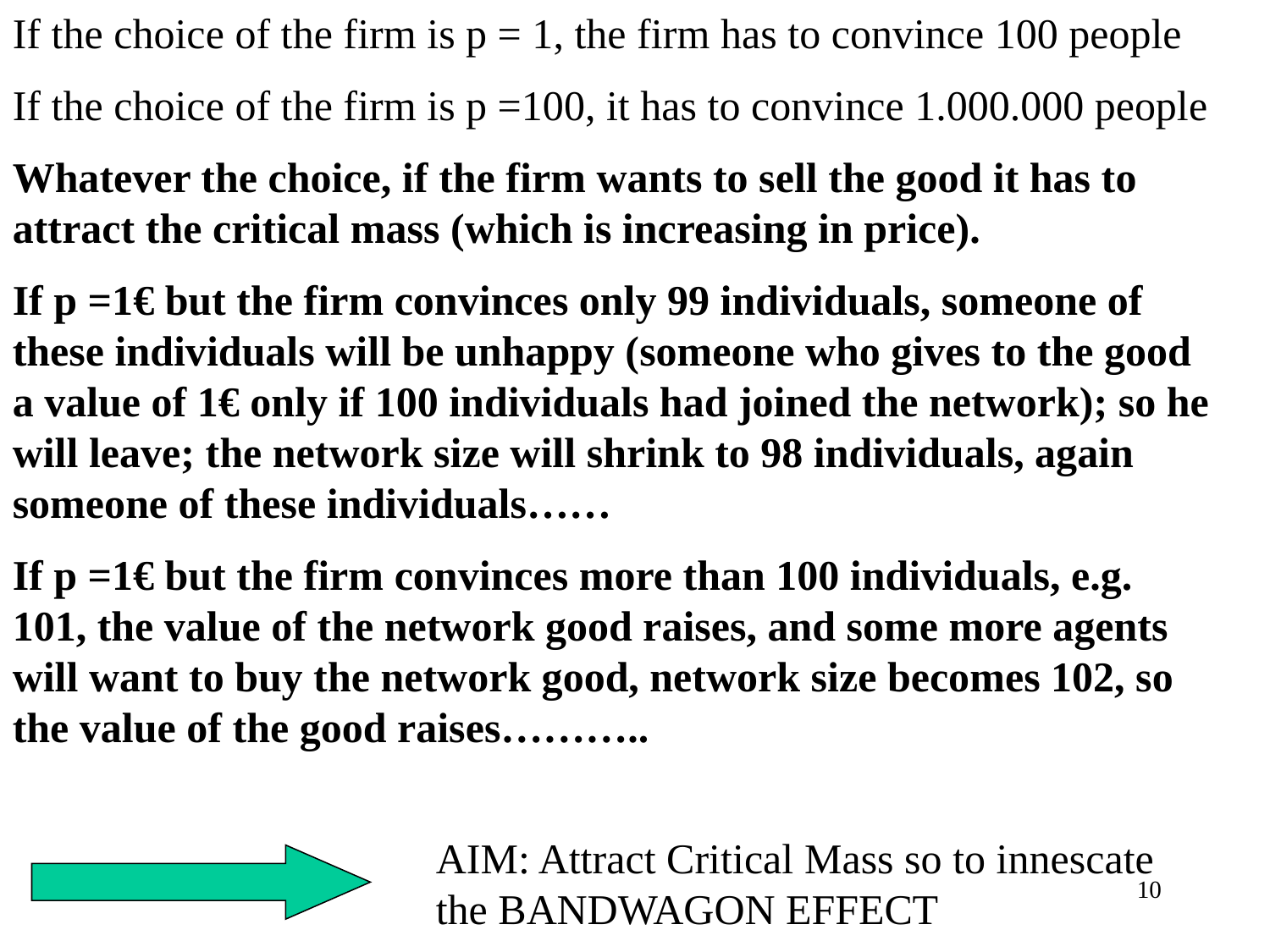

If the choice of the firm is p = 1, the firm has to convince 100 people
If the choice of the firm is p =100, it has to convince 1.000.000 people
Whatever the choice, if the firm wants to sell the good it has to attract the critical mass (which is increasing in price).
If p =1€ but the firm convinces only 99 individuals, someone of these individuals will be unhappy (someone who gives to the good a value of 1€ only if 100 individuals had joined the network); so he will leave; the network size will shrink to 98 individuals, again someone of these individuals……
If p =1€ but the firm convinces more than 100 individuals, e.g. 101, the value of the network good raises, and some more agents will want to buy the network good, network size becomes 102, so the value of the good raises………..

AIM: Attract Critical Mass so to innescate the BANDWAGON EFFECT

10